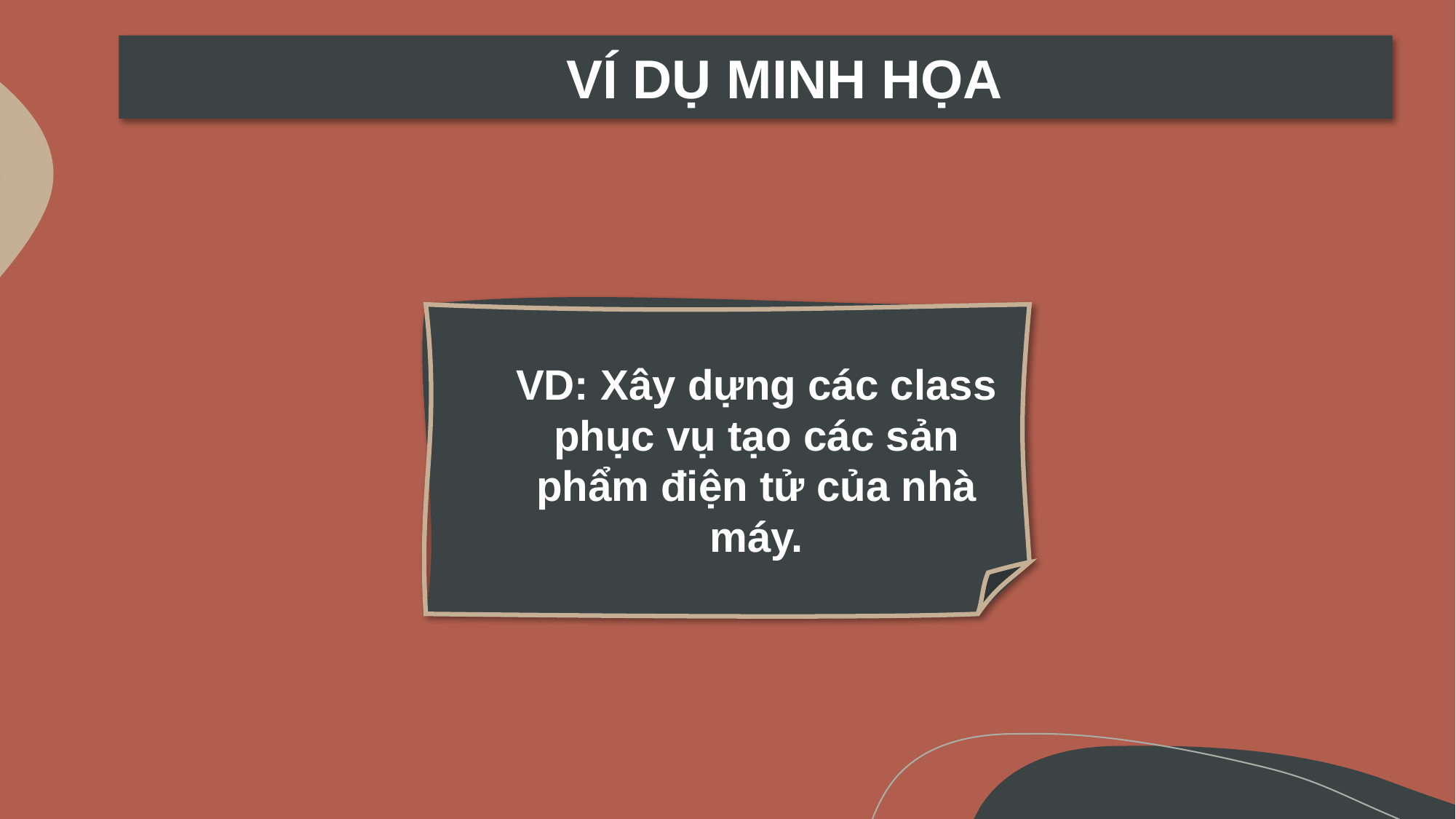

VÍ DỤ MINH HỌA

VD: Xây dựng các class phục vụ tạo các sản phẩm điện tử của nhà máy.